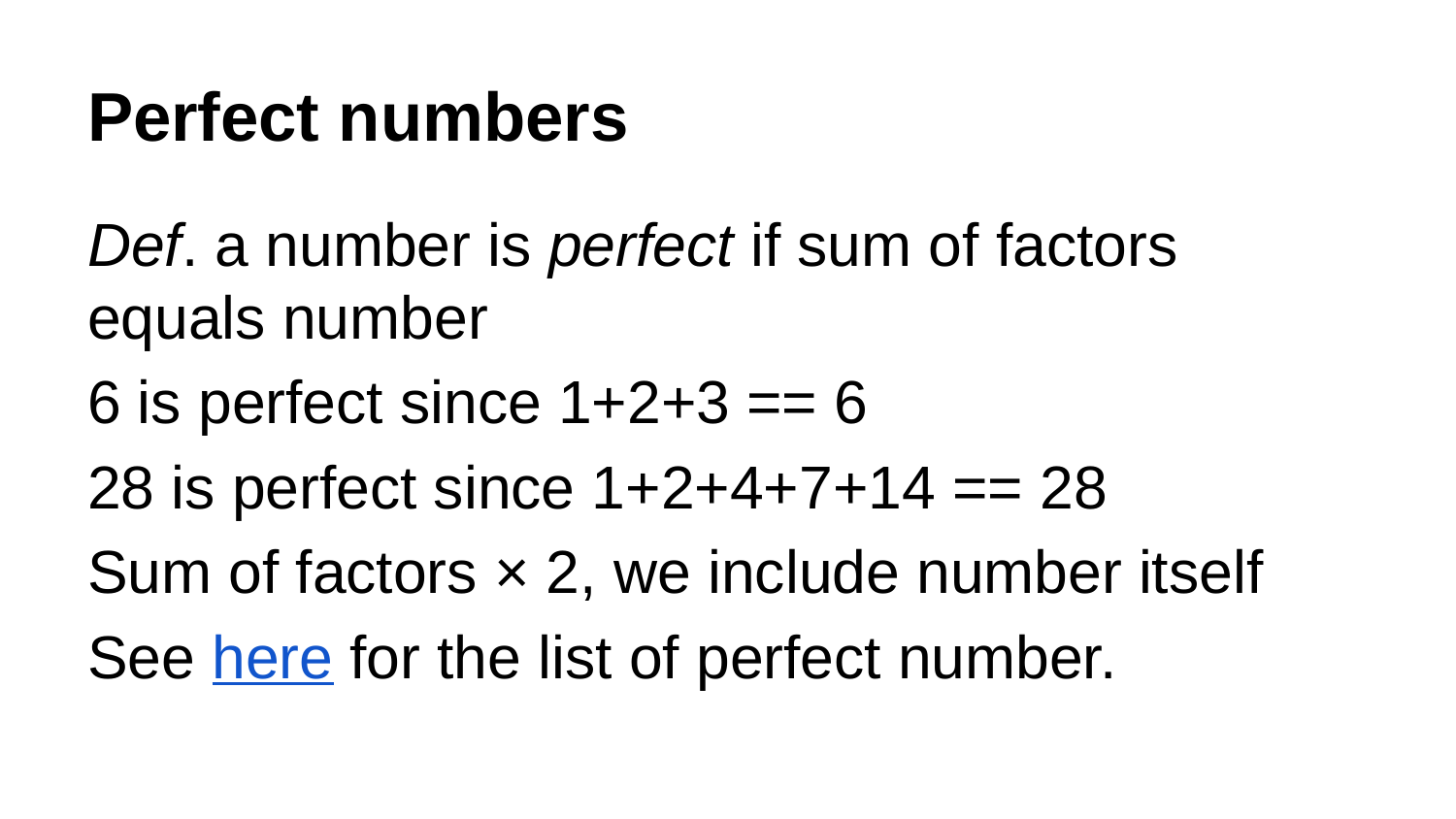

# Perfect numbers
Def. a number is perfect if sum of factors equals number
6 is perfect since 1+2+3 == 6
28 is perfect since 1+2+4+7+14 == 28
Sum of factors × 2, we include number itself
See here for the list of perfect number.